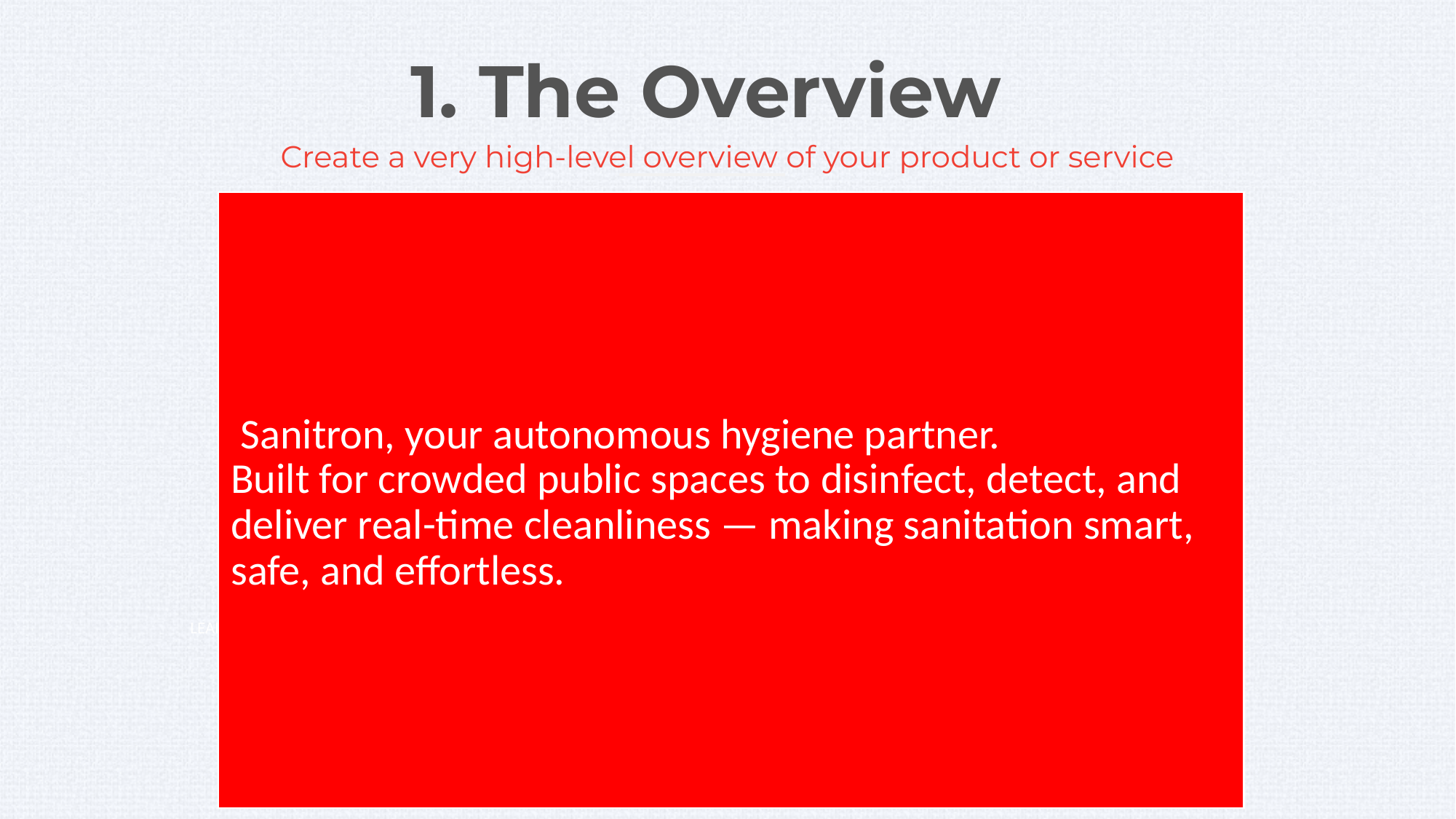

1. The Overview
Create a very high-level overview of your product or service
 Sanitron, your autonomous hygiene partner.
Built for crowded public spaces to disinfect, detect, and deliver real-time cleanliness — making sanitation smart, safe, and effortless.
LEARN NOW